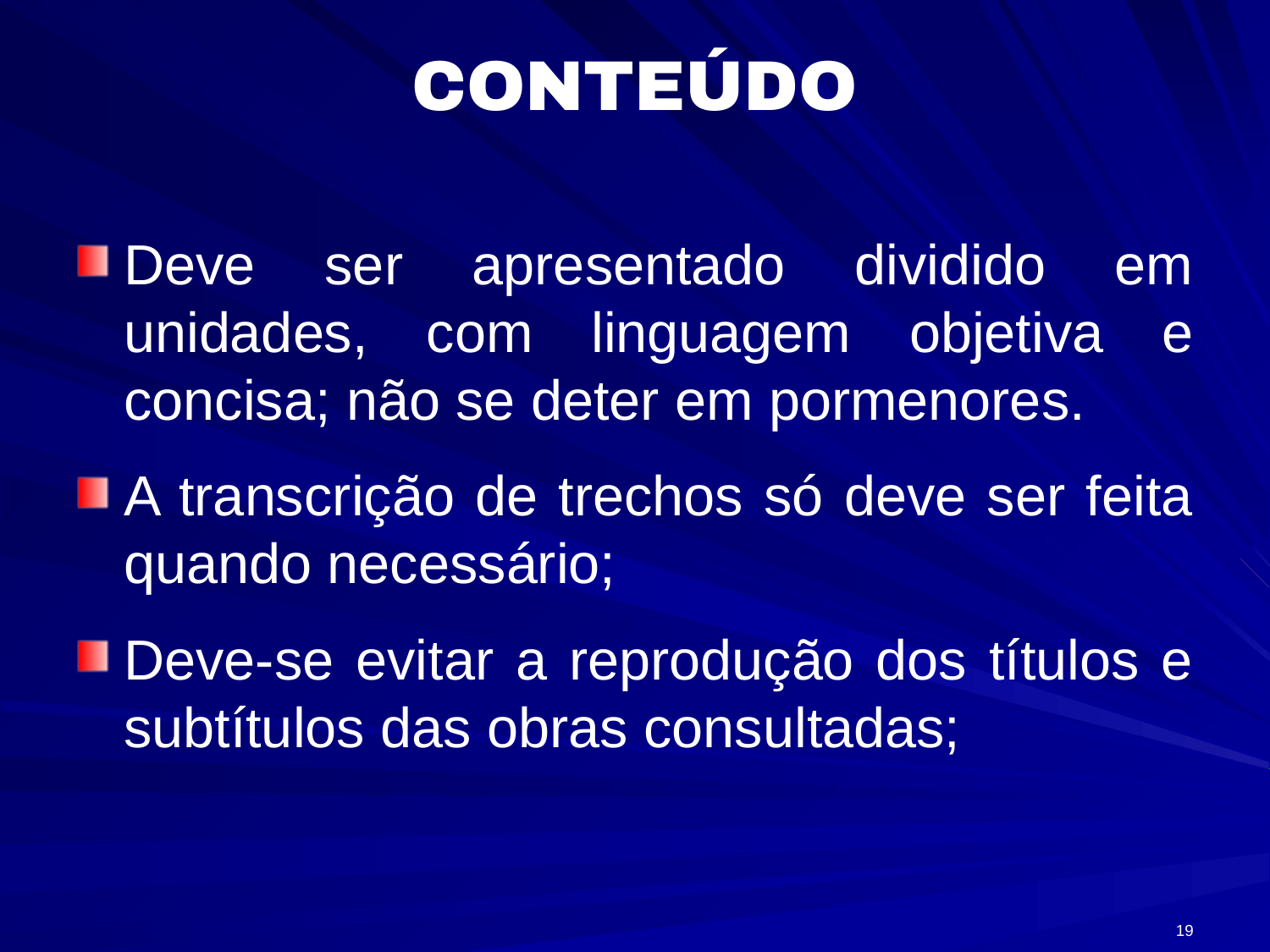

# CONTEÚDO
Deve ser apresentado dividido em unidades, com linguagem objetiva e concisa; não se deter em pormenores.
A transcrição de trechos só deve ser feita quando necessário;
Deve-se evitar a reprodução dos títulos e subtítulos das obras consultadas;
19